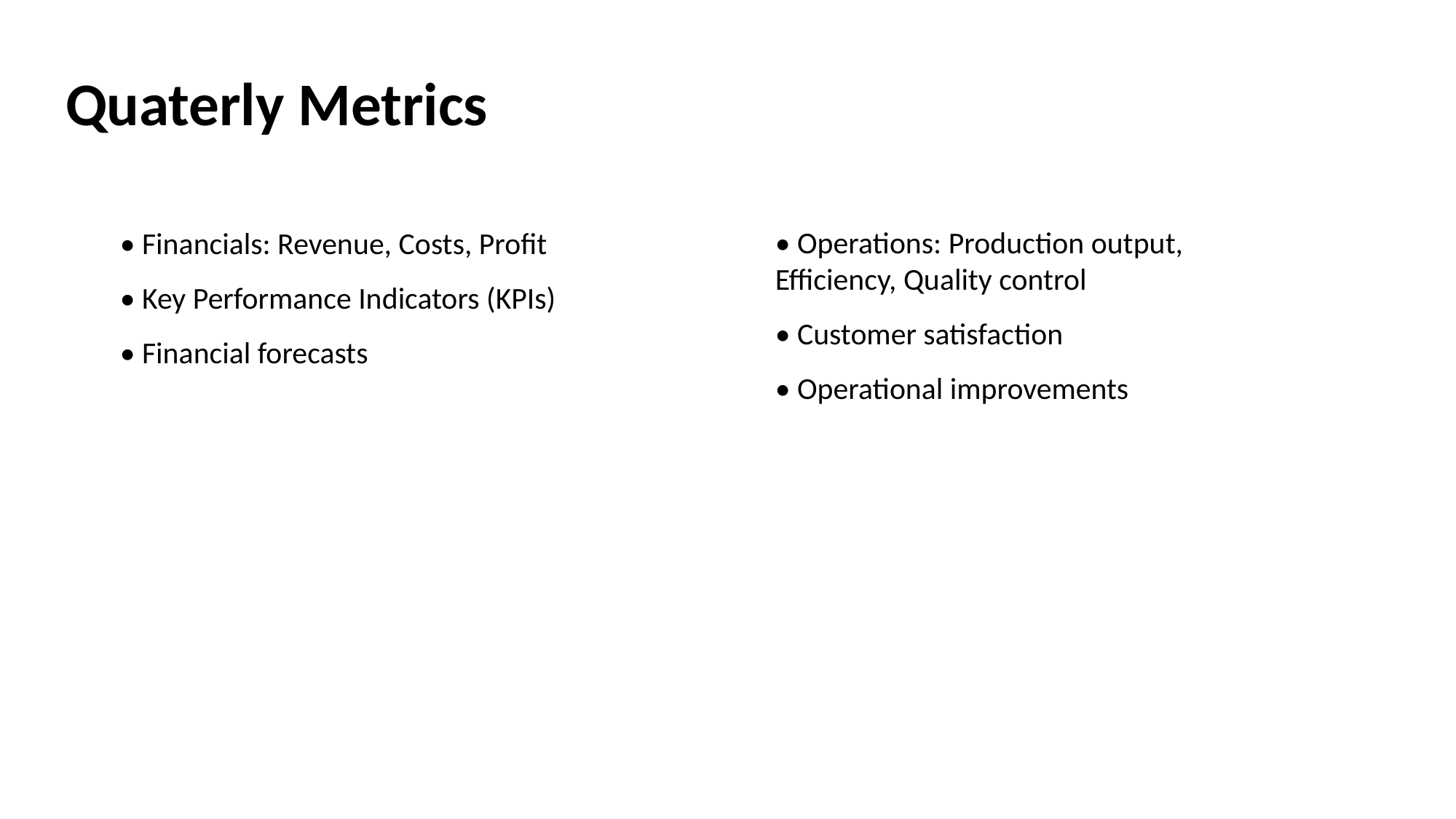

# Quaterly Metrics
• Financials: Revenue, Costs, Profit
• Key Performance Indicators (KPIs)
• Financial forecasts
• Operations: Production output, Efficiency, Quality control
• Customer satisfaction
• Operational improvements